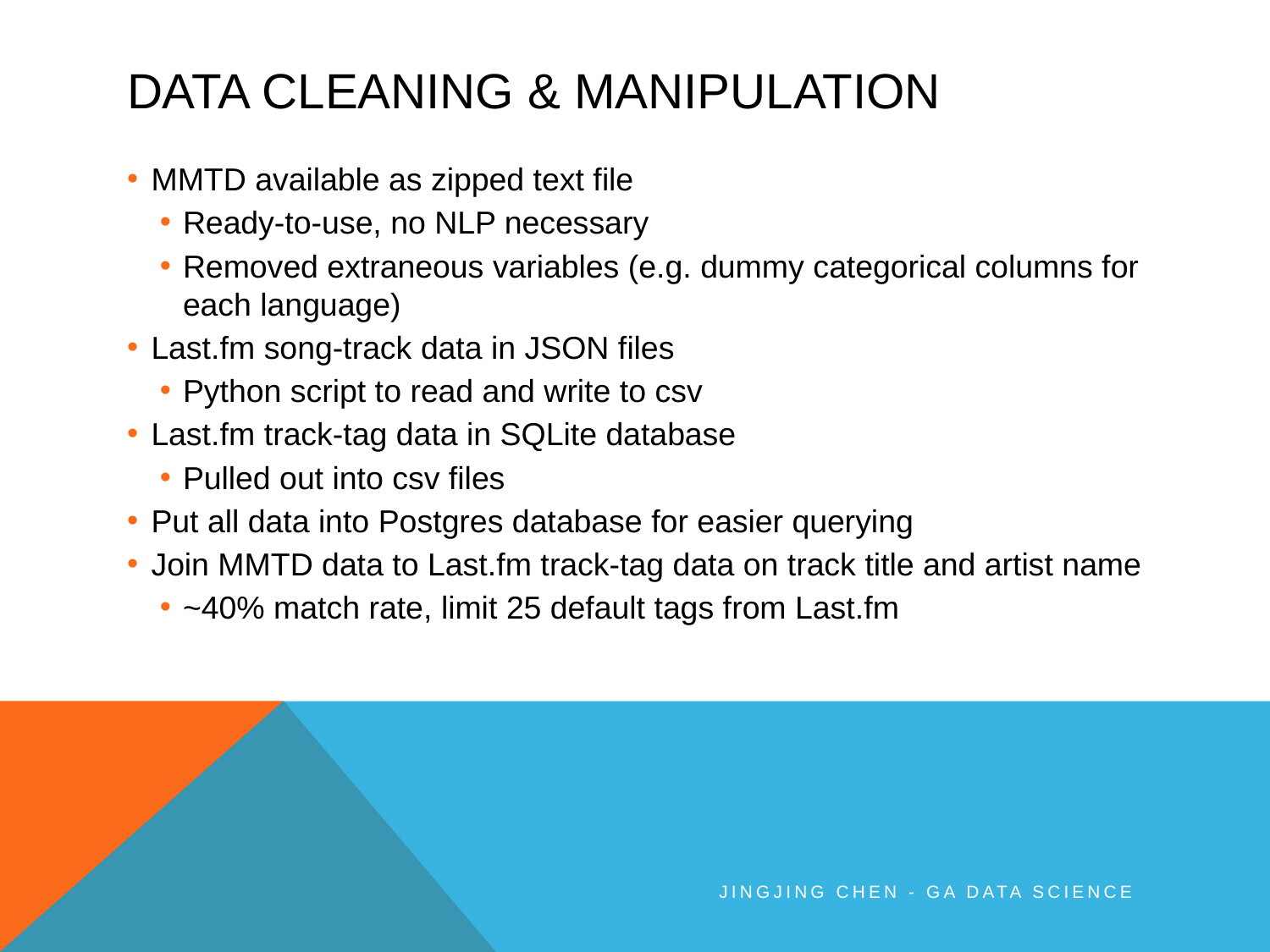

# DATA CLEANING & MANIPULATION
MMTD available as zipped text file
Ready-to-use, no NLP necessary
Removed extraneous variables (e.g. dummy categorical columns for each language)
Last.fm song-track data in JSON files
Python script to read and write to csv
Last.fm track-tag data in SQLite database
Pulled out into csv files
Put all data into Postgres database for easier querying
Join MMTD data to Last.fm track-tag data on track title and artist name
~40% match rate, limit 25 default tags from Last.fm
JINGJING CHEN - GA DATA SCIENCE